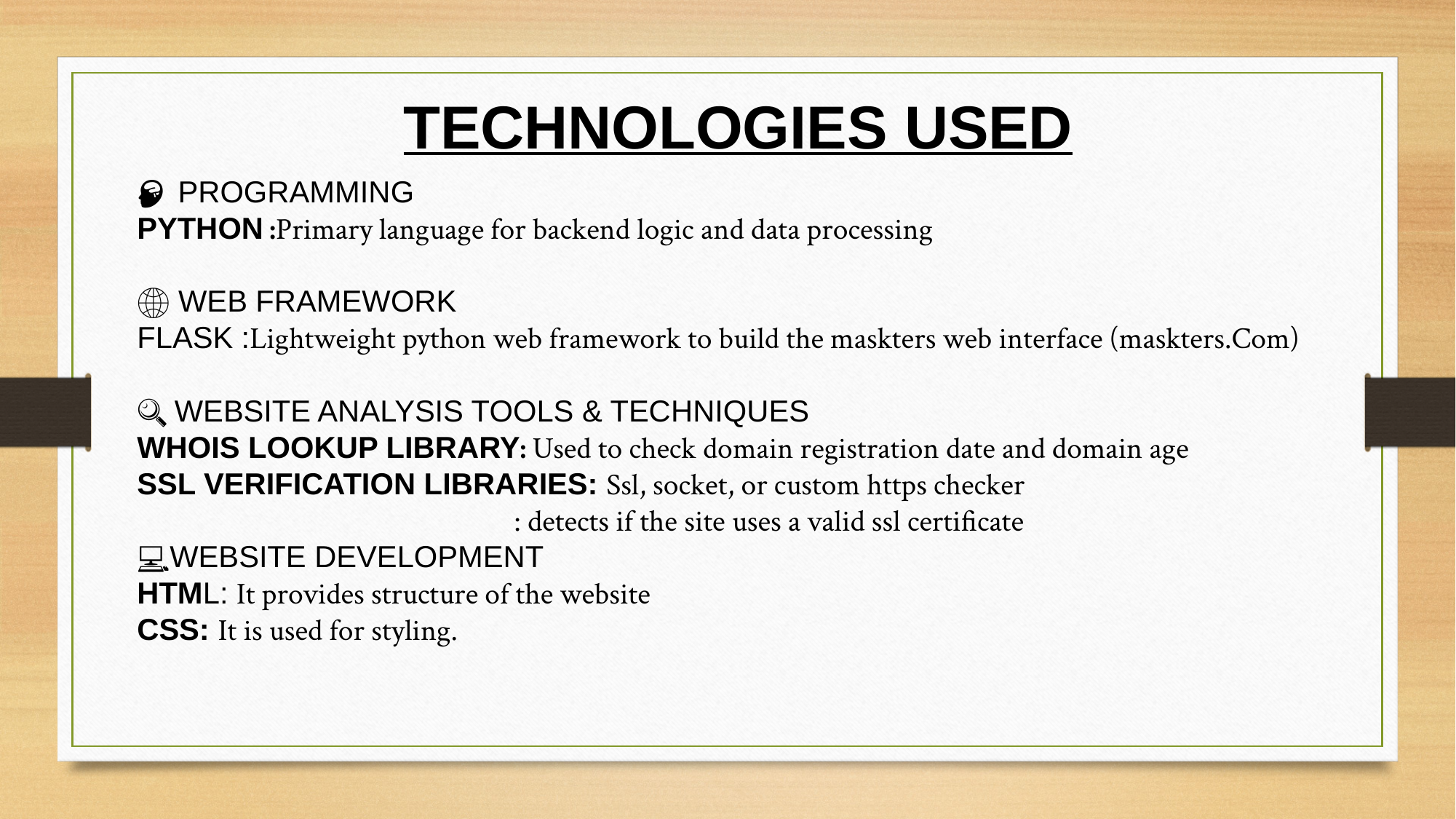

TECHNOLOGIES USED
🧠  PROGRAMMING
PYTHON :Primary language for backend logic and data processing

🌐 WEB FRAMEWORK
FLASK :Lightweight python web framework to build the maskters web interface (maskters.Com)

🔍 WEBSITE ANALYSIS TOOLS & TECHNIQUES
WHOIS LOOKUP LIBRARY: Used to check domain registration date and domain age
SSL VERIFICATION LIBRARIES: Ssl, socket, or custom https checker
                                                        : detects if the site uses a valid ssl certificate
💻WEBSITE DEVELOPMENT
HTML: It provides structure of the website
CSS: It is used for styling.